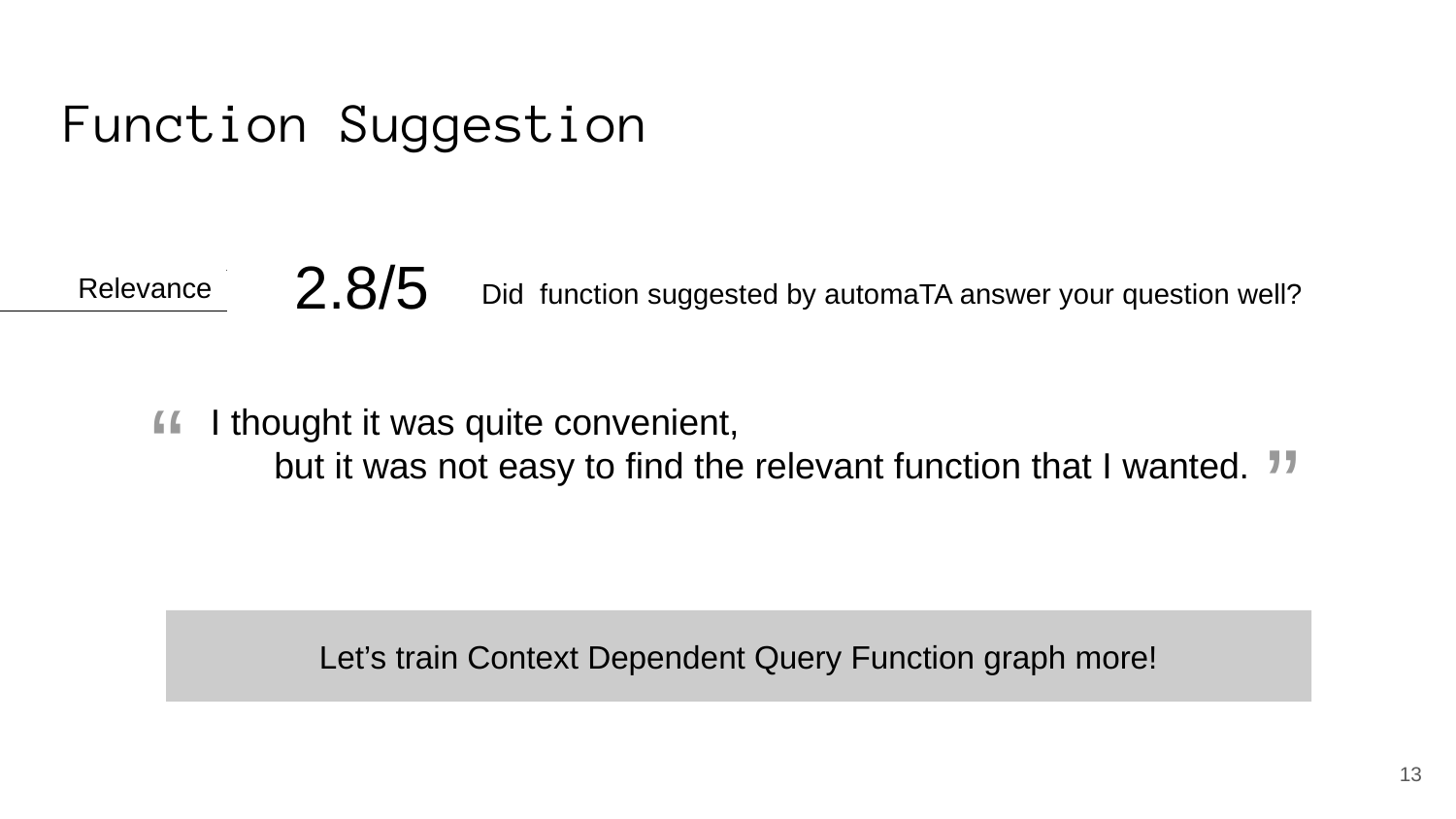

# Function Suggestion

Relevance
2.8/5
Did  function suggested by automaTA answer your question well?
“
I thought it was quite convenient,
but it was not easy to find the relevant function that I wanted.
”
Let’s train Context Dependent Query Function graph more!
13